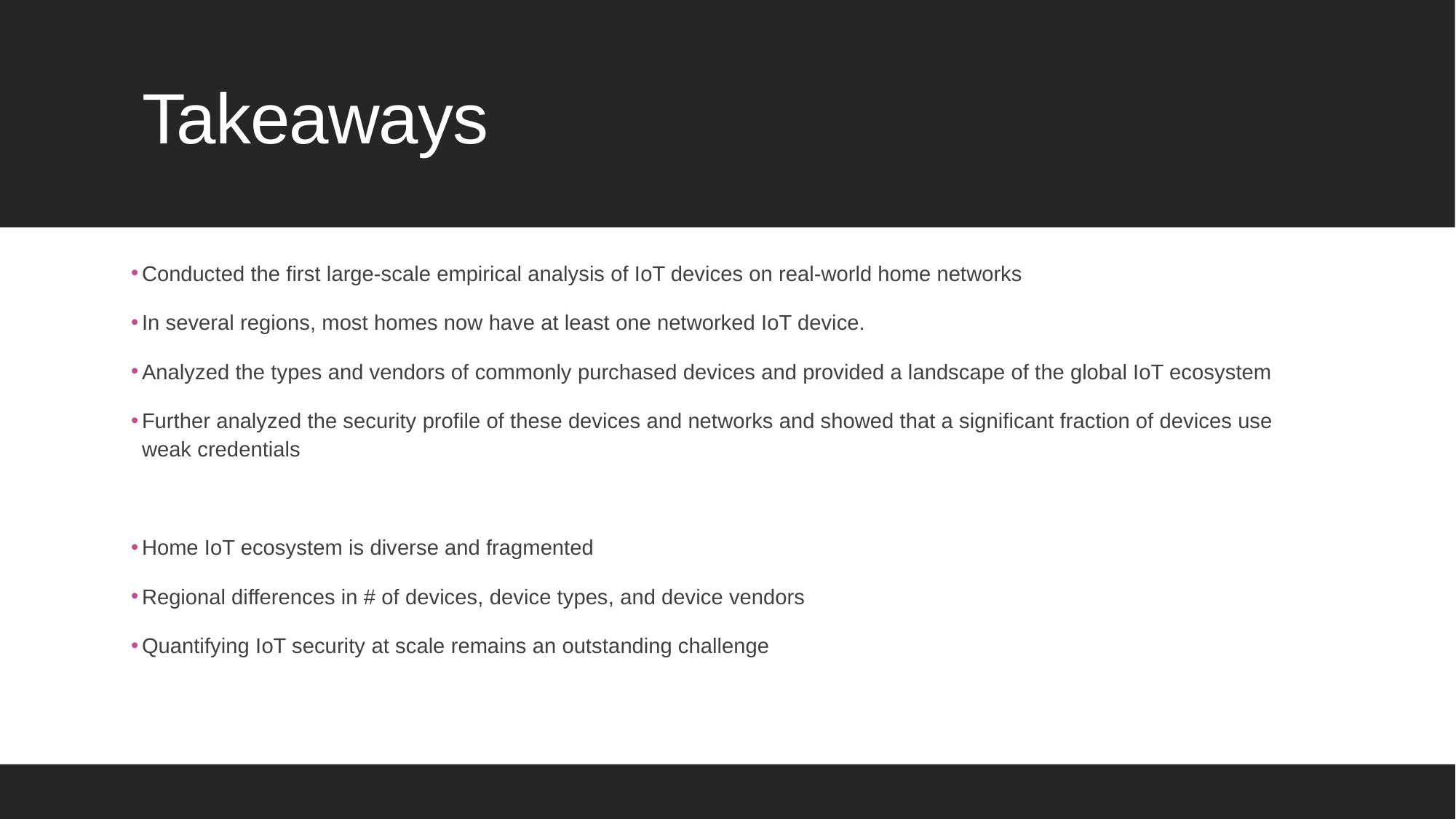

# Takeaways
Conducted the first large-scale empirical analysis of IoT devices on real-world home networks
In several regions, most homes now have at least one networked IoT device.
Analyzed the types and vendors of commonly purchased devices and provided a landscape of the global IoT ecosystem
Further analyzed the security profile of these devices and networks and showed that a significant fraction of devices use weak credentials

Home IoT ecosystem is diverse and fragmented
Regional differences in # of devices, device types, and device vendors
Quantifying IoT security at scale remains an outstanding challenge

28